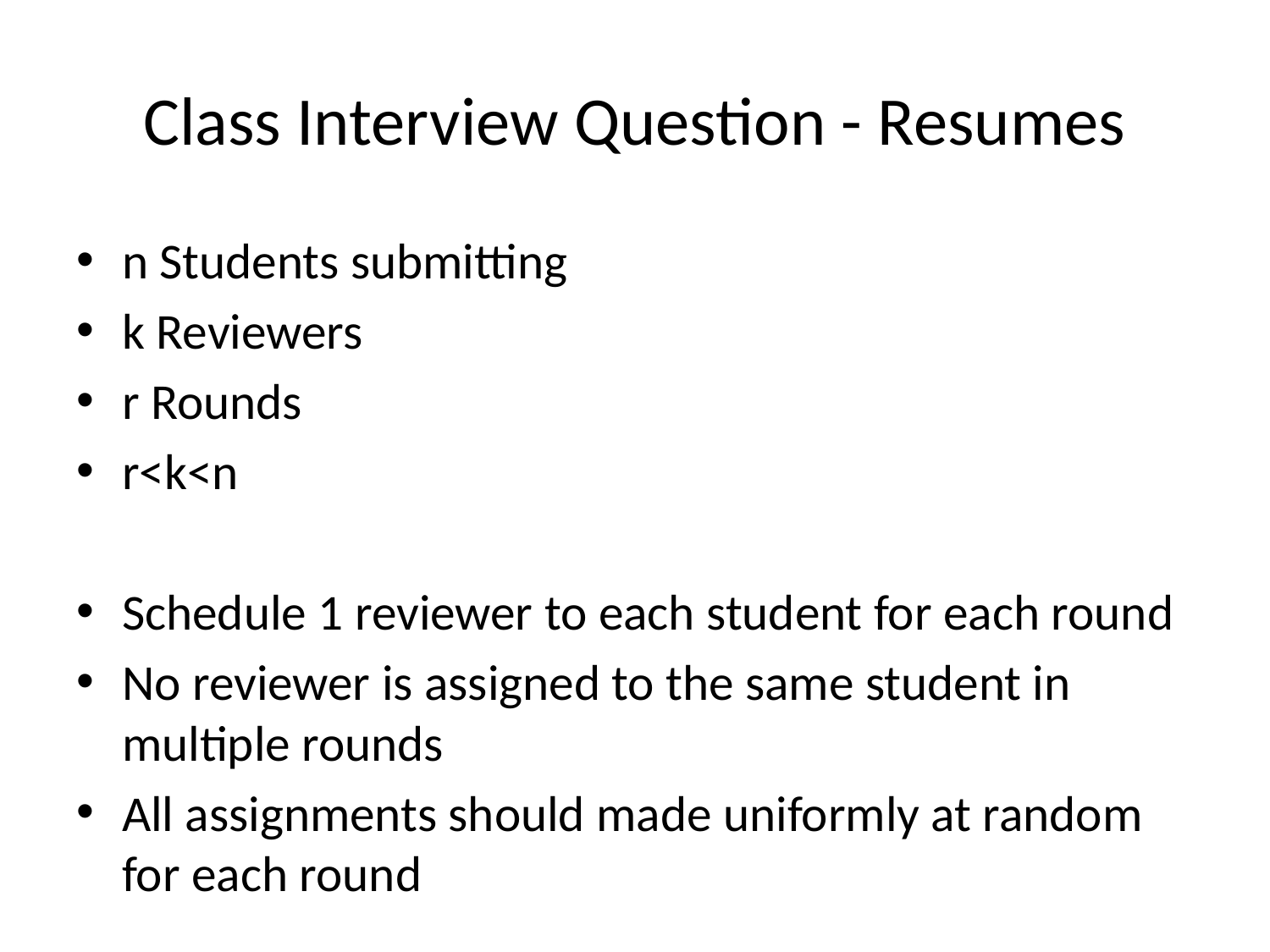

# Class Interview Question - Resumes
n Students submitting
k Reviewers
r Rounds
r<k<n

Schedule 1 reviewer to each student for each round
No reviewer is assigned to the same student in multiple rounds
All assignments should made uniformly at random for each round